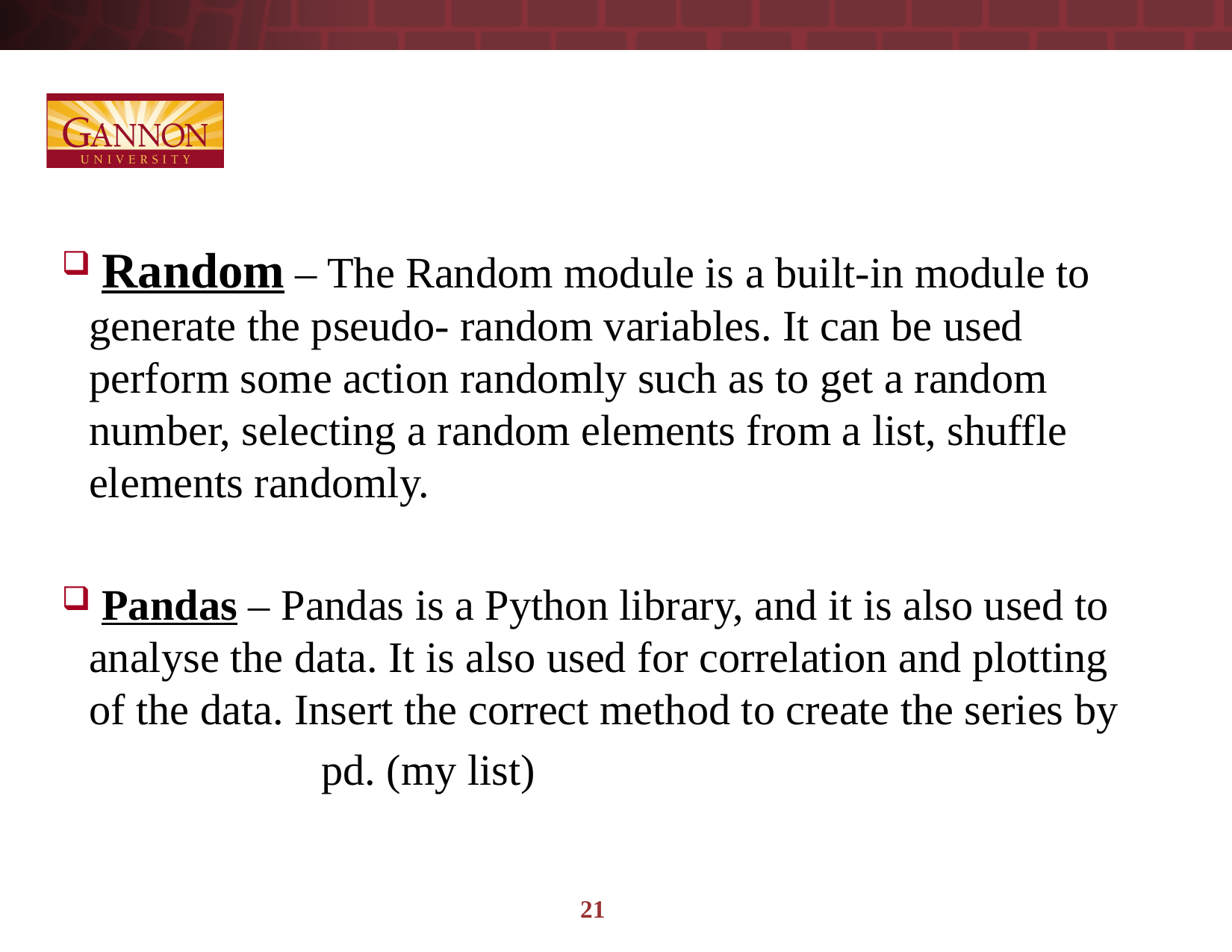

Random – The Random module is a built-in module to generate the pseudo- random variables. It can be used perform some action randomly such as to get a random number, selecting a random elements from a list, shuffle elements randomly.

 Pandas – Pandas is a Python library, and it is also used to analyse the data. It is also used for correlation and plotting of the data. Insert the correct method to create the series by
                        pd. (my list)

21